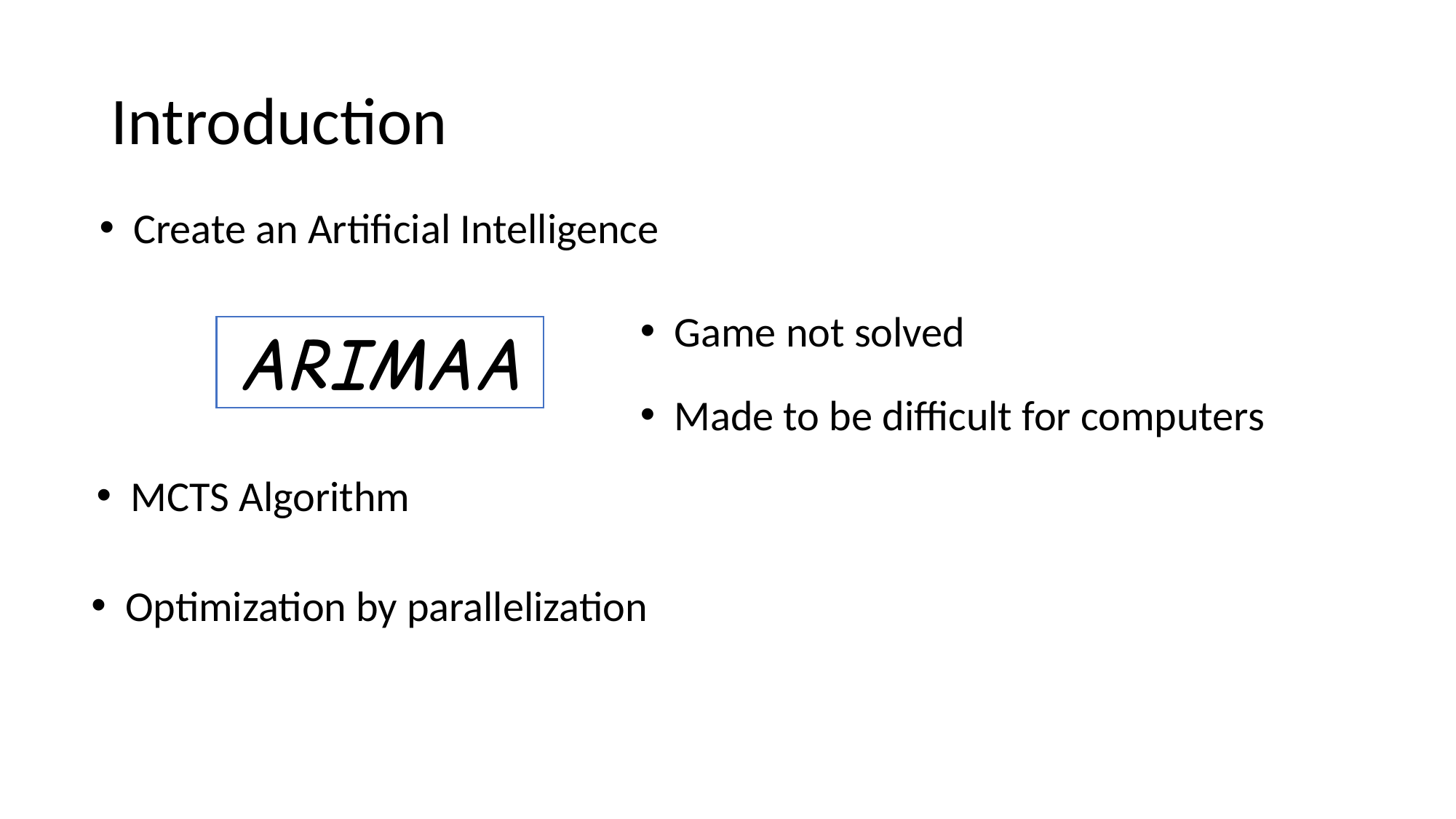

# Introduction
Create an Artificial Intelligence
Game not solved

Made to be difficult for computers
ARIMAA
MCTS Algorithm
Optimization by parallelization